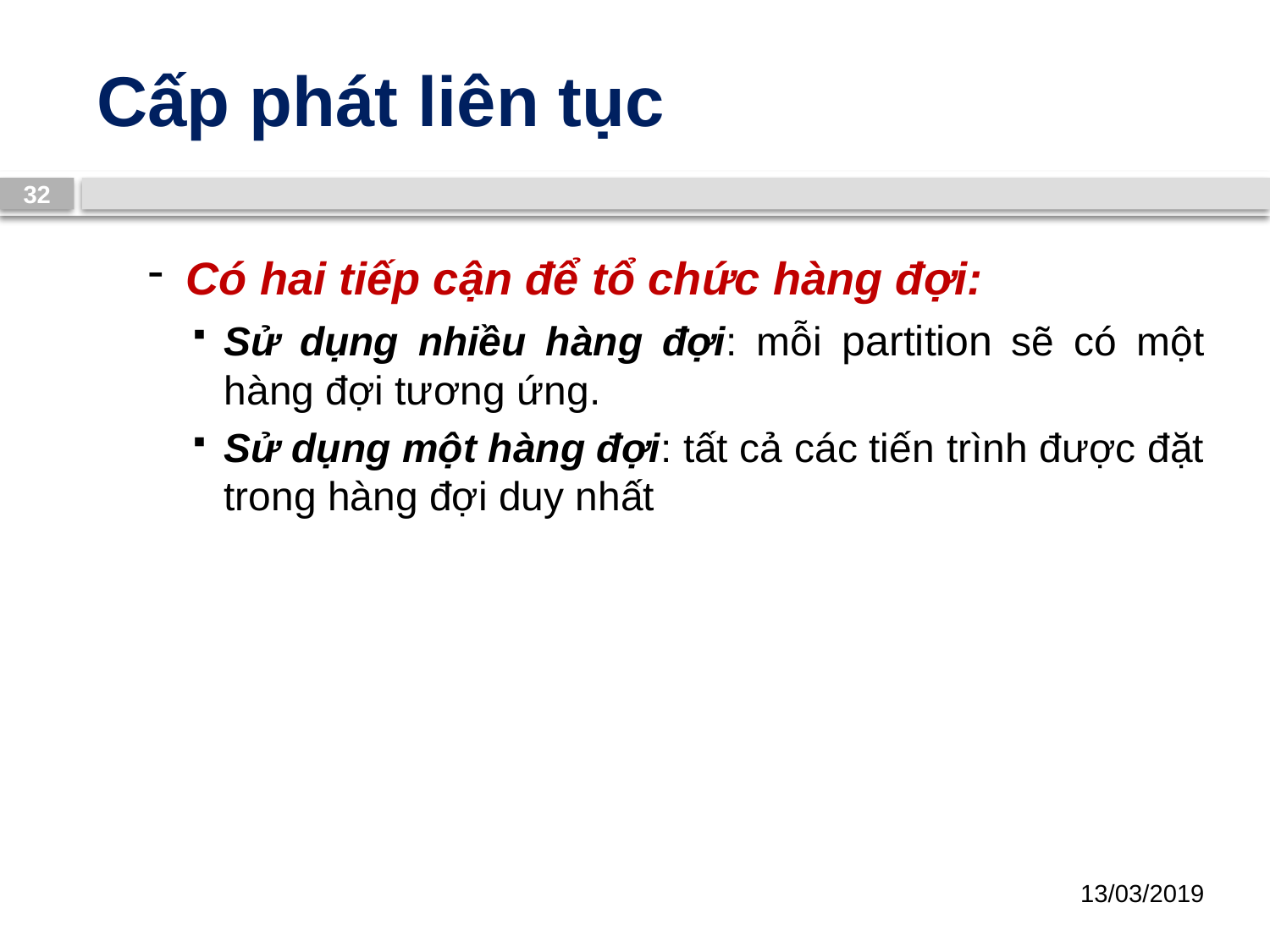

# Cấp phát liên tục
32
Có hai tiếp cận để tổ chức hàng đợi:
Sử dụng nhiều hàng đợi: mỗi partition sẽ có một hàng đợi tương ứng.
Sử dụng một hàng đợi: tất cả các tiến trình được đặt trong hàng đợi duy nhất
13/03/2019